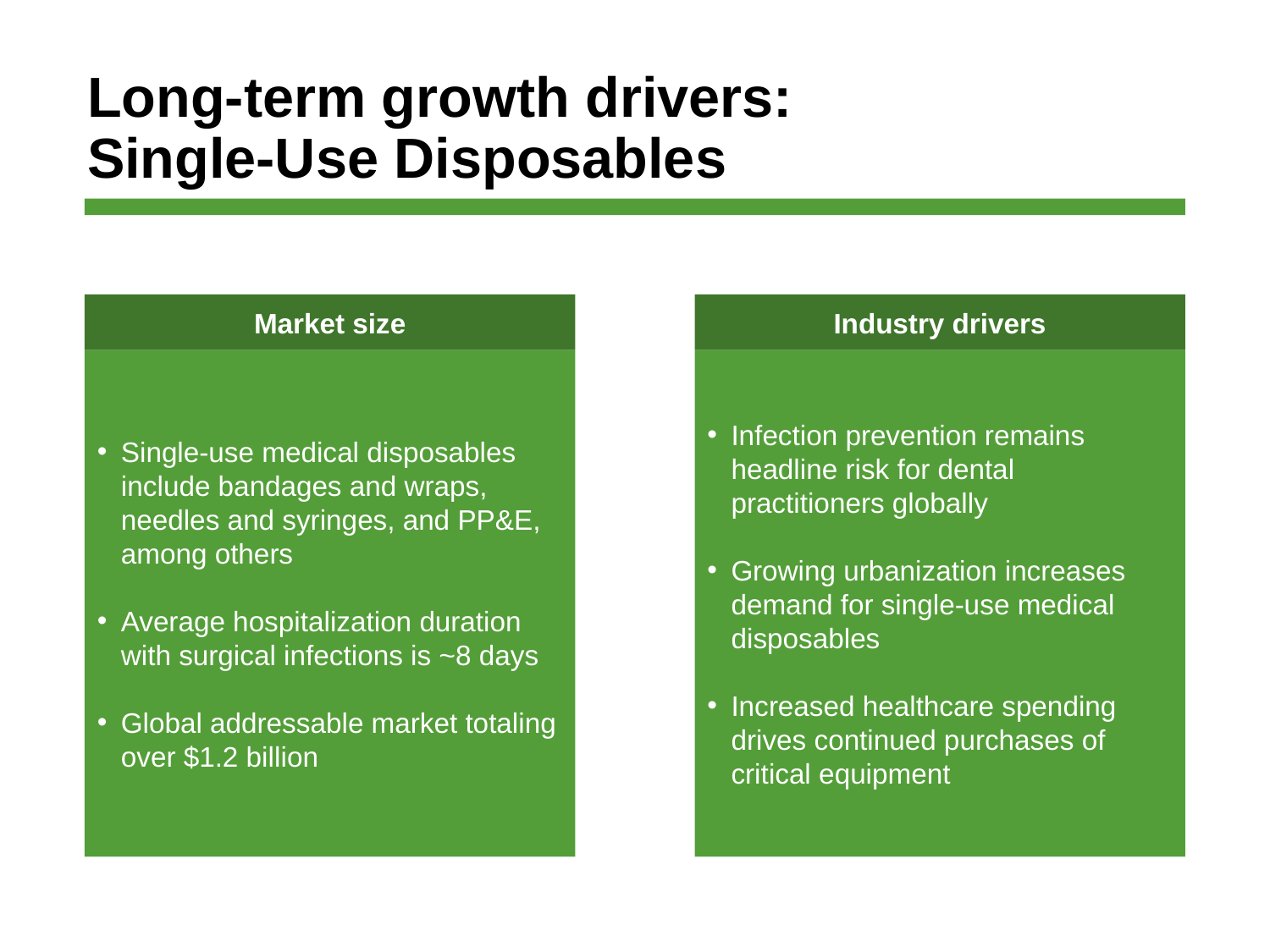

# Long-term growth drivers: Single-Use Disposables

Market size
Industry drivers
Single-use medical disposables include bandages and wraps, needles and syringes, and PP&E, among others

Average hospitalization duration with surgical infections is ~8 days

Global addressable market totaling over $1.2 billion
Infection prevention remains headline risk for dental practitioners globally

Growing urbanization increases demand for single-use medical disposables

Increased healthcare spending drives continued purchases of critical equipment